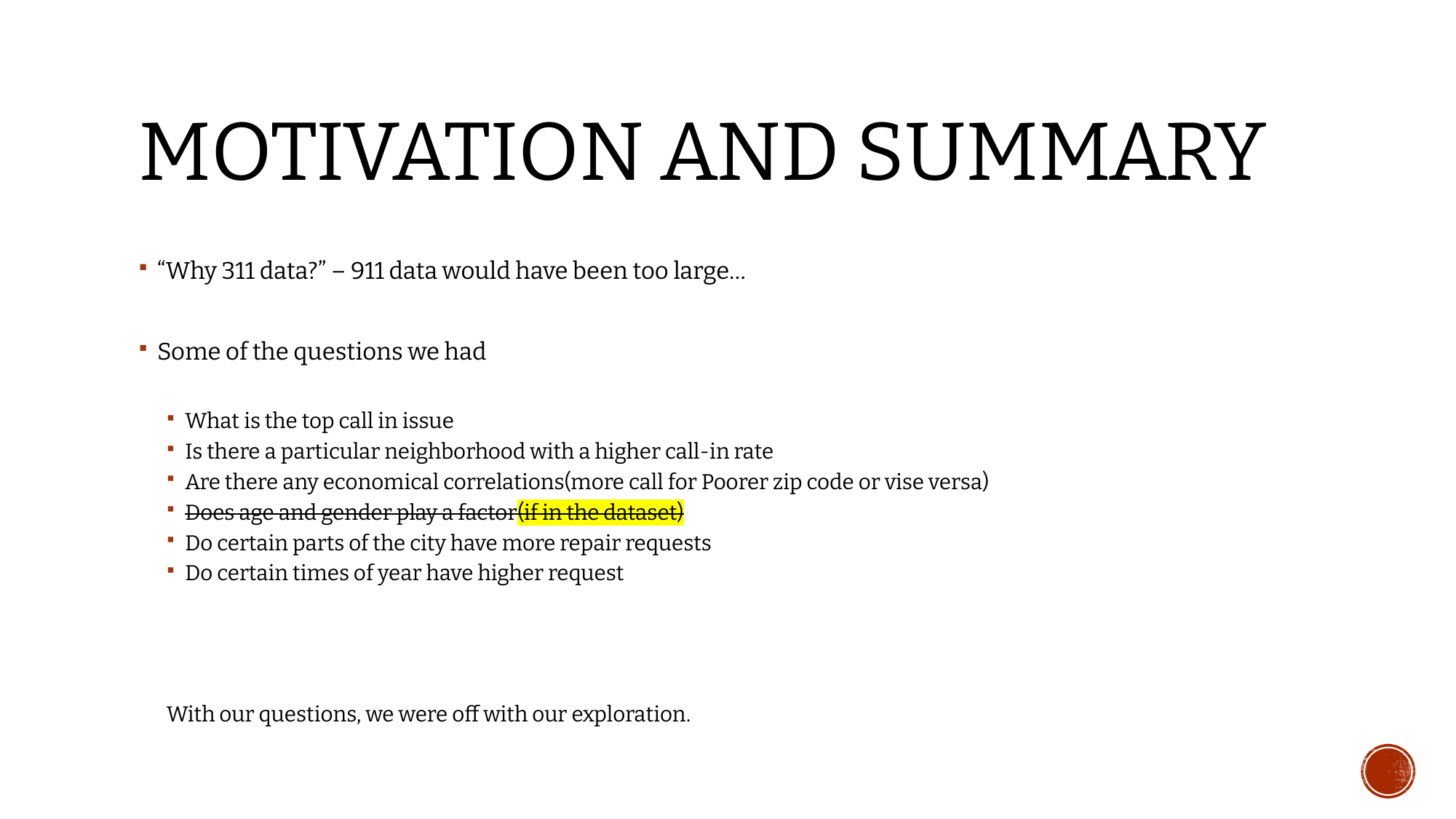

# Motivation and summary
“Why 311 data?” – 911 data would have been too large…

Some of the questions we had

What is the top call in issue
Is there a particular neighborhood with a higher call-in rate
Are there any economical correlations(more call for Poorer zip code or vise versa)
Does age and gender play a factor(if in the dataset)
Do certain parts of the city have more repair requests
Do certain times of year have higher request

With our questions, we were off with our exploration.